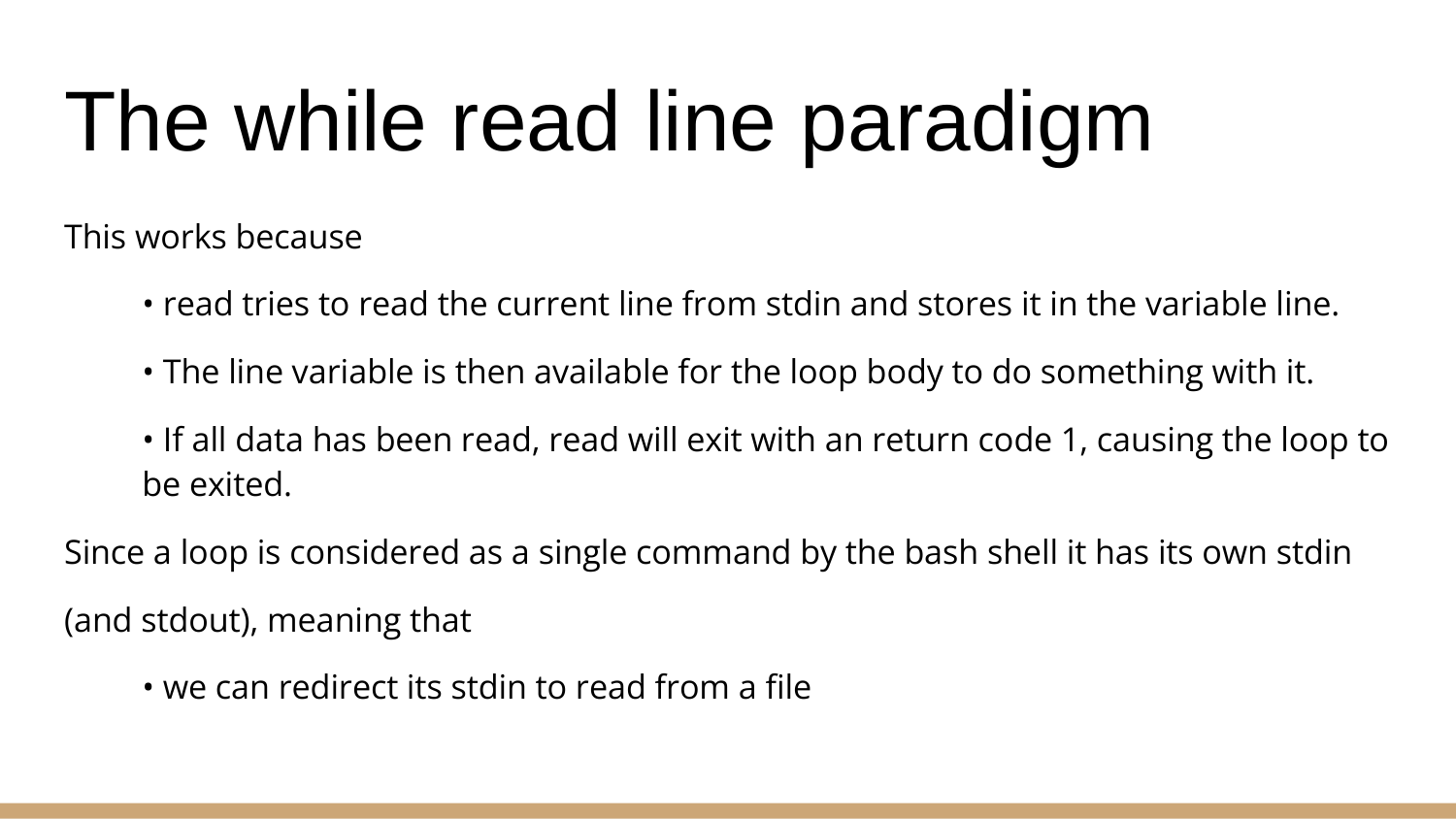

# The while read line paradigm
This works because
• read tries to read the current line from stdin and stores it in the variable line.
• The line variable is then available for the loop body to do something with it.
• If all data has been read, read will exit with an return code 1, causing the loop to be exited.
Since a loop is considered as a single command by the bash shell it has its own stdin
(and stdout), meaning that
• we can redirect its stdin to read from a file